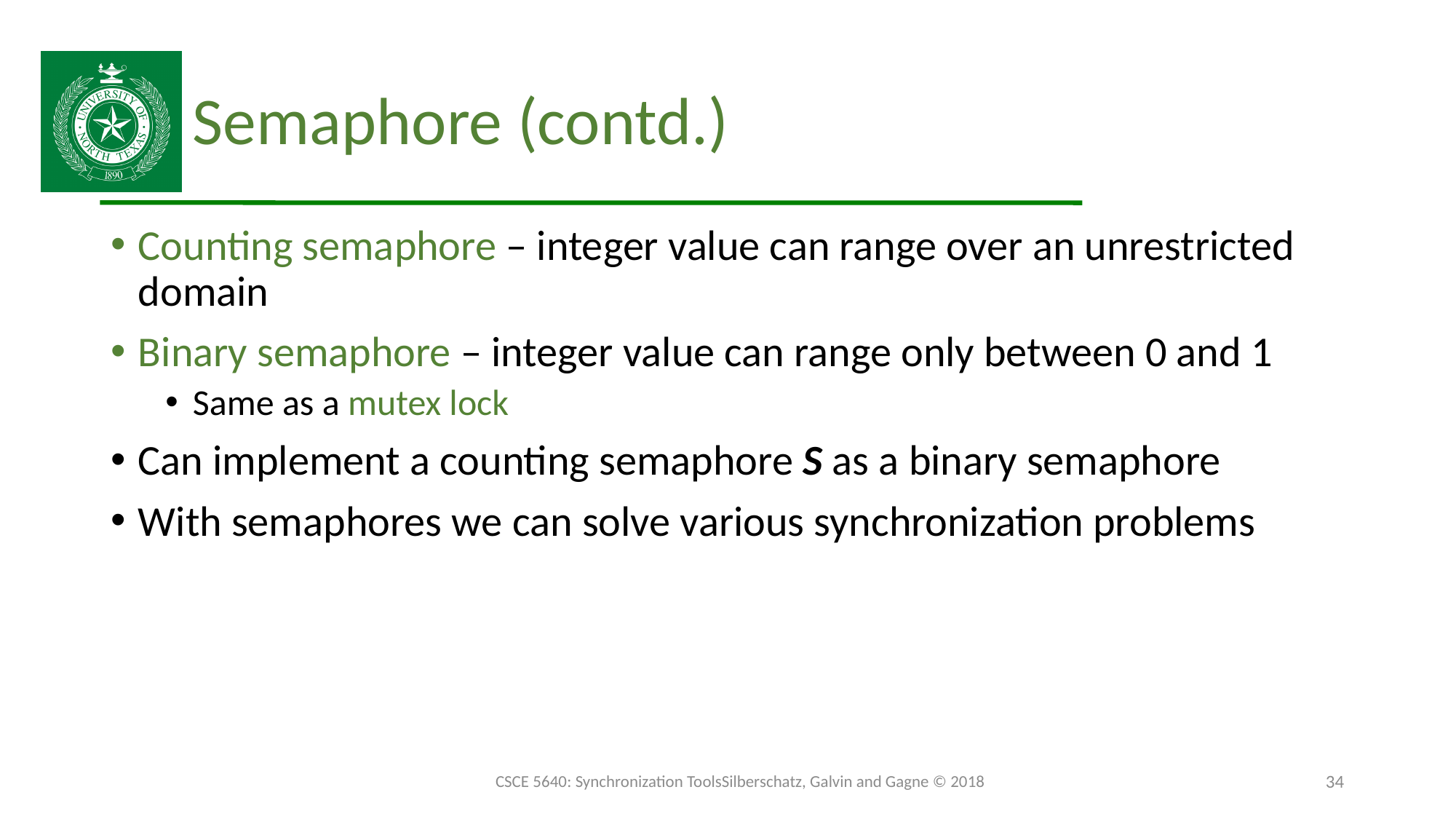

# Semaphore (contd.)
Counting semaphore – integer value can range over an unrestricted domain
Binary semaphore – integer value can range only between 0 and 1
Same as a mutex lock
Can implement a counting semaphore S as a binary semaphore
With semaphores we can solve various synchronization problems
CSCE 5640: Synchronization Tools	Silberschatz, Galvin and Gagne © 2018
34